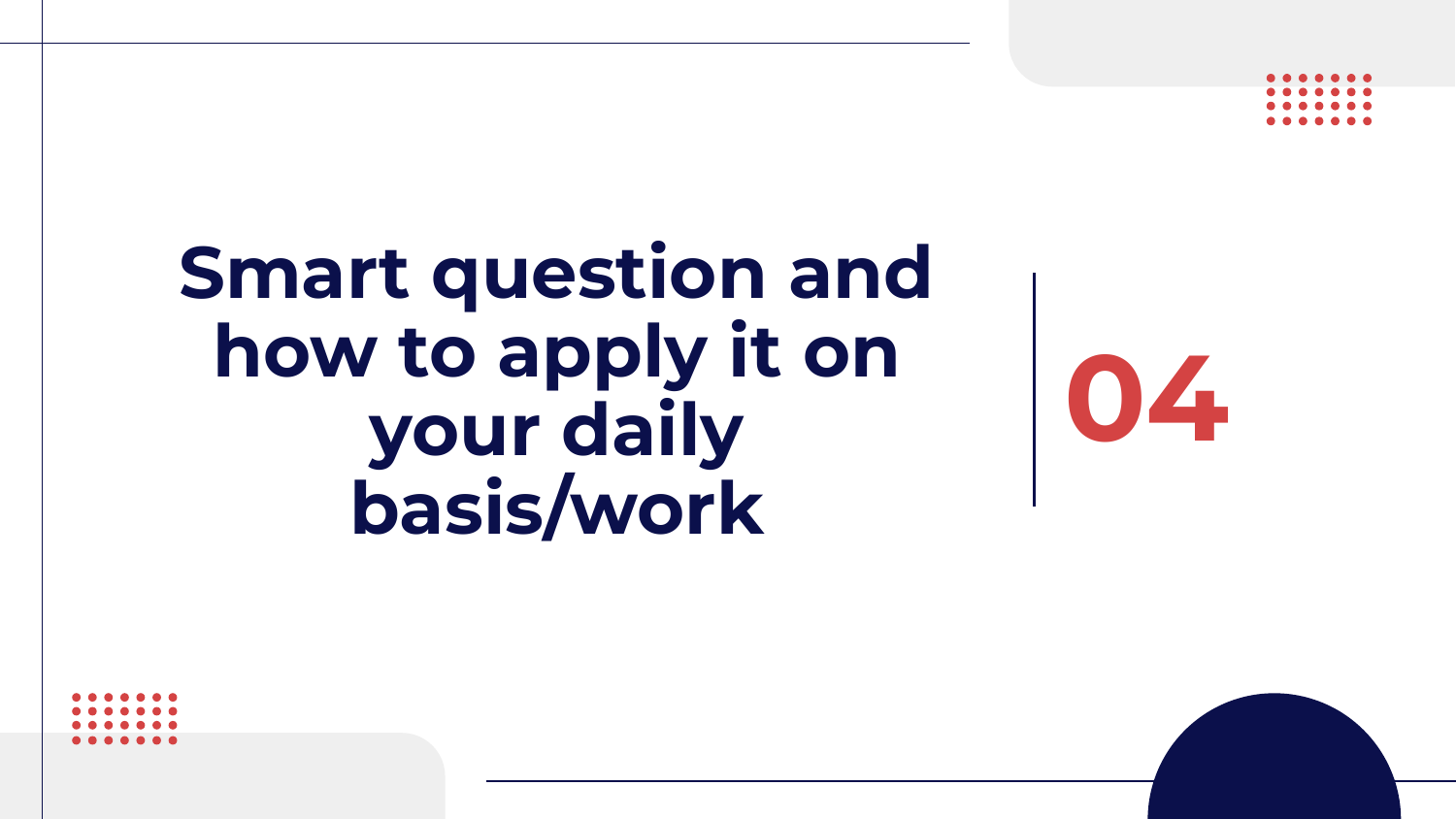

# Smart question and how to apply it on your daily basis/work
04